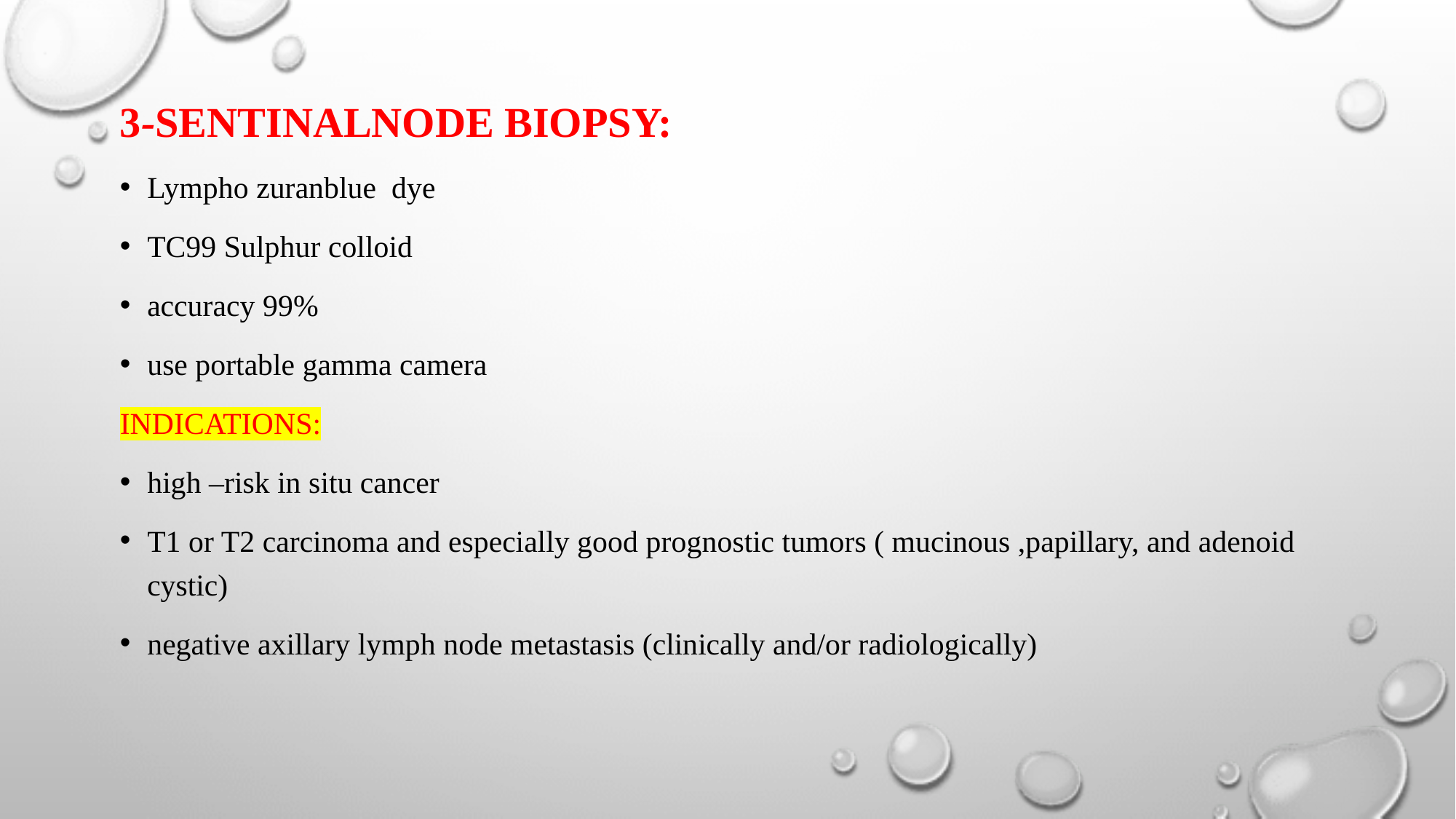

#
3-SENTINALNODE BIOPSY:
Lympho zuranblue  dye
TC99 Sulphur colloid
accuracy 99%
use portable gamma camera
INDICATIONS:
high –risk in situ cancer
T1 or T2 carcinoma and especially good prognostic tumors ( mucinous ,papillary, and adenoid cystic)
negative axillary lymph node metastasis (clinically and/or radiologically)